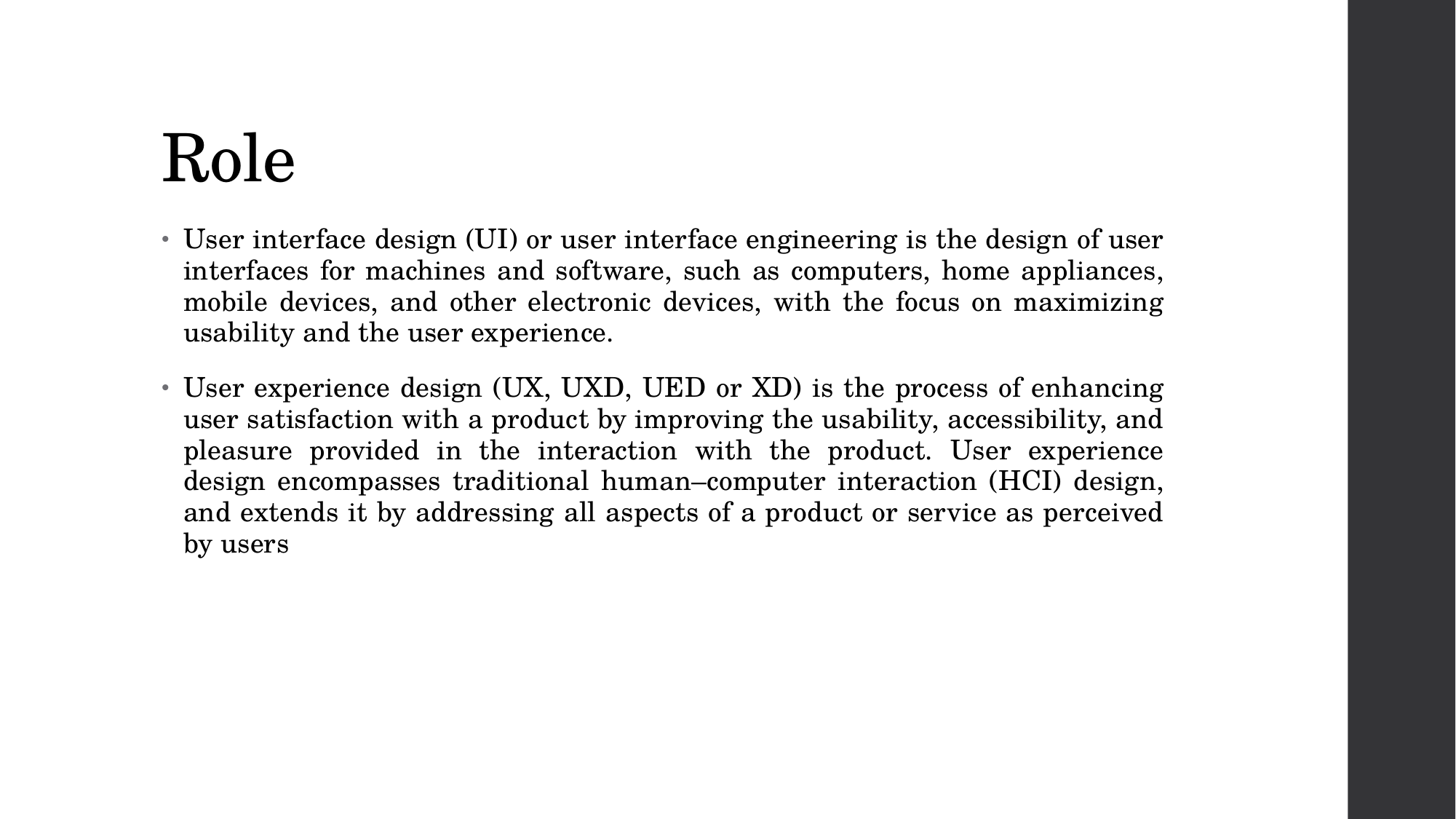

# Role
User interface design (UI) or user interface engineering is the design of user interfaces for machines and software, such as computers, home appliances, mobile devices, and other electronic devices, with the focus on maximizing usability and the user experience.
User experience design (UX, UXD, UED or XD) is the process of enhancing user satisfaction with a product by improving the usability, accessibility, and pleasure provided in the interaction with the product. User experience design encompasses traditional human–computer interaction (HCI) design, and extends it by addressing all aspects of a product or service as perceived by users